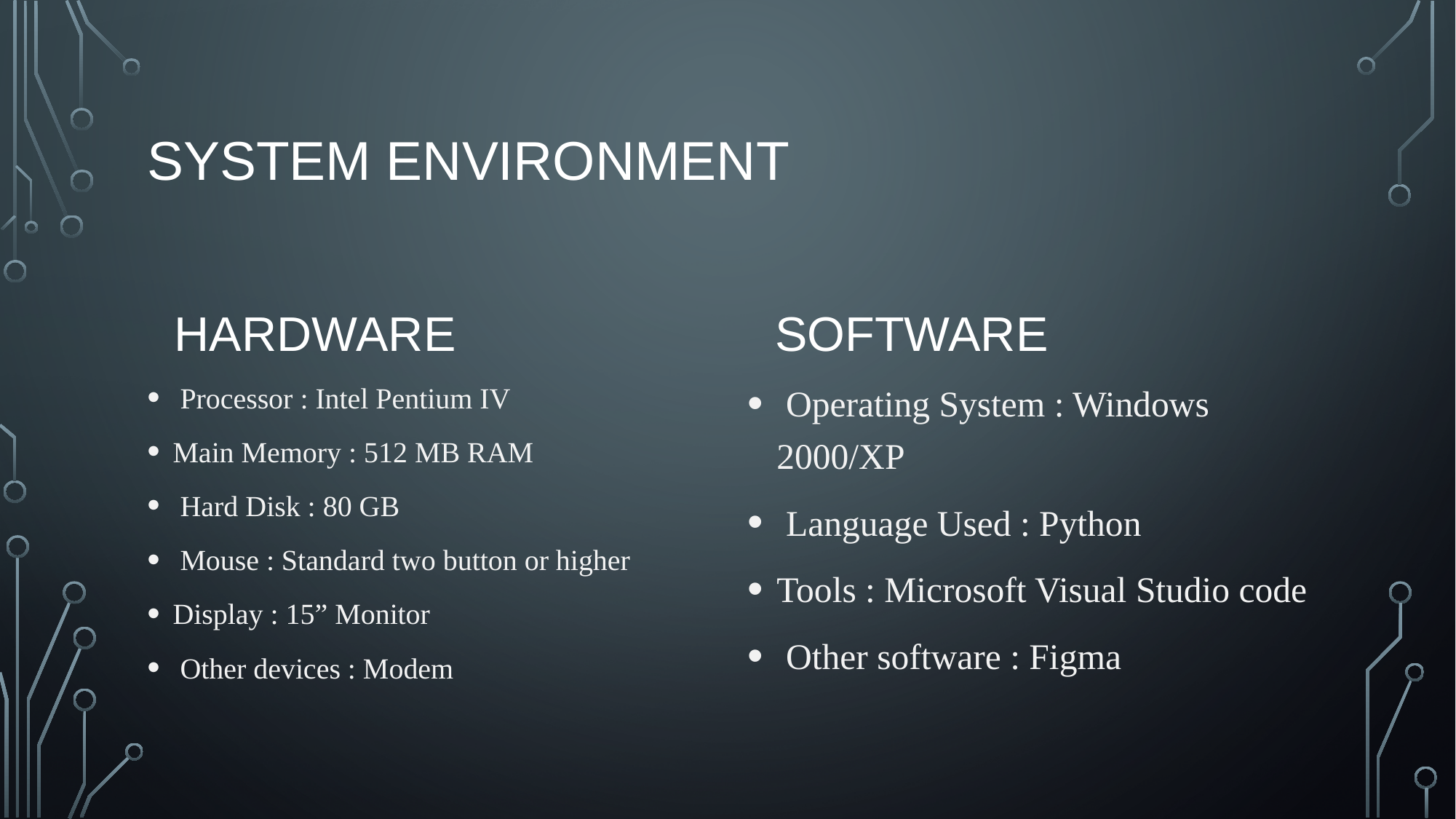

# System Environment
Software
Hardware
 Processor : Intel Pentium IV
Main Memory : 512 MB RAM
 Hard Disk : 80 GB
 Mouse : Standard two button or higher
Display : 15” Monitor
 Other devices : Modem

 Operating System : Windows 2000/XP
 Language Used : Python
Tools : Microsoft Visual Studio code
 Other software : Figma